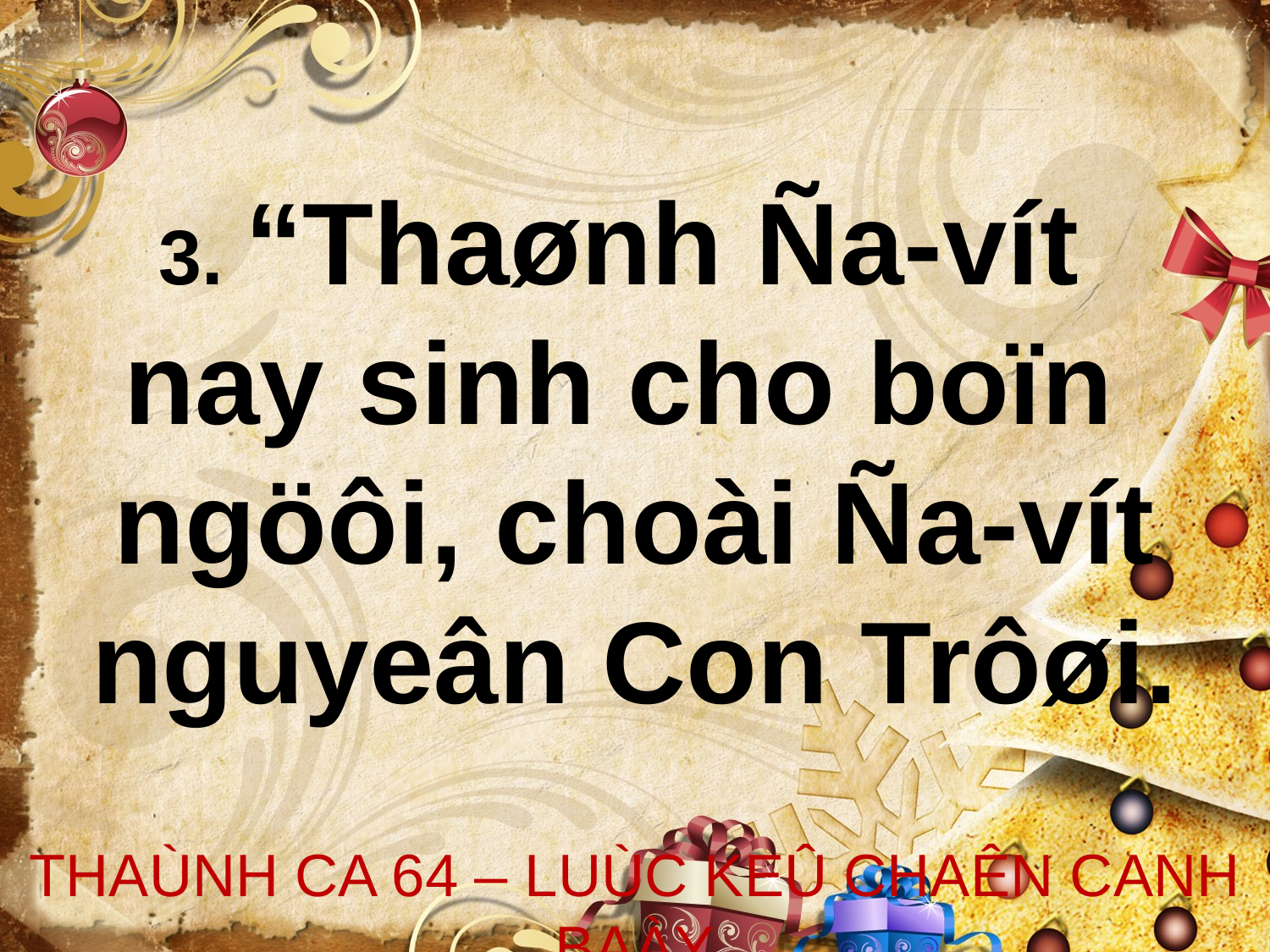

3. “Thaønh Ña-vít
nay sinh cho boïn
ngöôi, choài Ña-vít nguyeân Con Trôøi.
THAÙNH CA 64 – LUÙC KEÛ CHAÊN CANH BAÀY